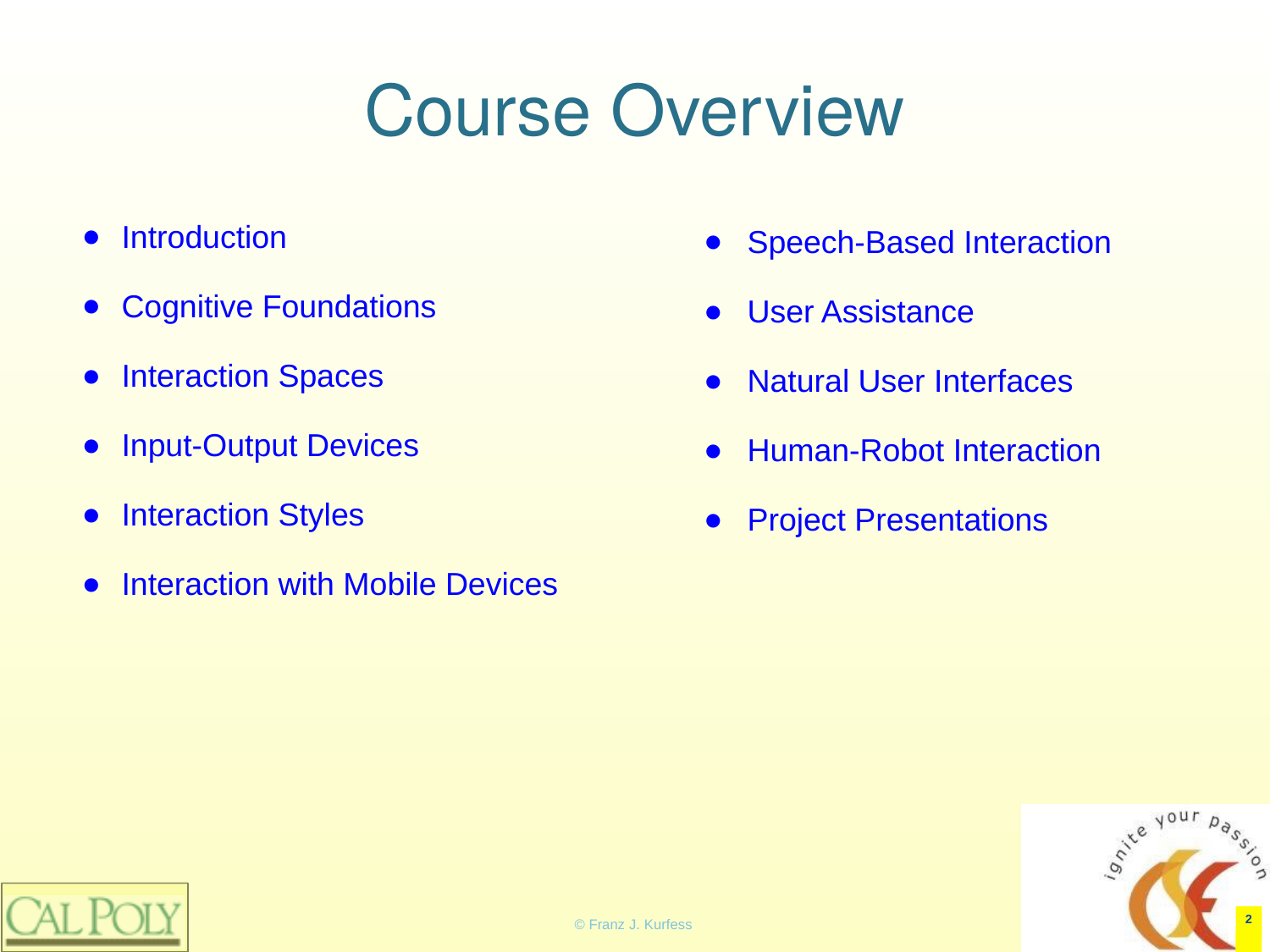

# Course Overview
Speech-Based Interaction
User Assistance
Natural User Interfaces
Human-Robot Interaction
Project Presentations

Introduction
Cognitive Foundations
Interaction Spaces
Input-Output Devices
Interaction Styles
Interaction with Mobile Devices
2